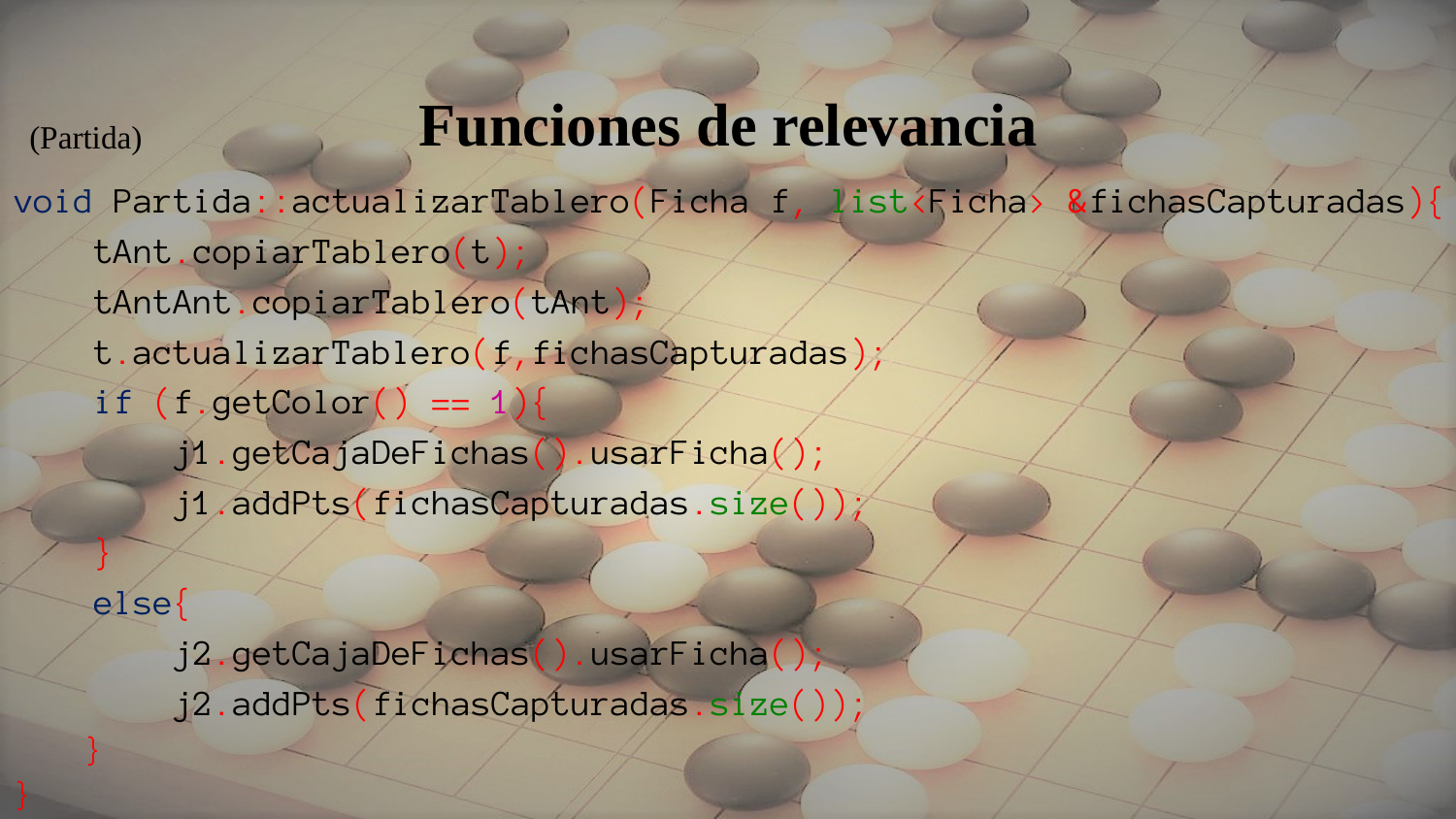

# Funciones de relevancia
(Partida)
void Partida::actualizarTablero(Ficha f, list<Ficha> &fichasCapturadas){
    tAnt.copiarTablero(t);
    tAntAnt.copiarTablero(tAnt);
    t.actualizarTablero(f,fichasCapturadas);
    if (f.getColor() == 1){
        j1.getCajaDeFichas().usarFicha();
        j1.addPts(fichasCapturadas.size());
    }
    else{
        j2.getCajaDeFichas().usarFicha();
        j2.addPts(fichasCapturadas.size());
    }
}